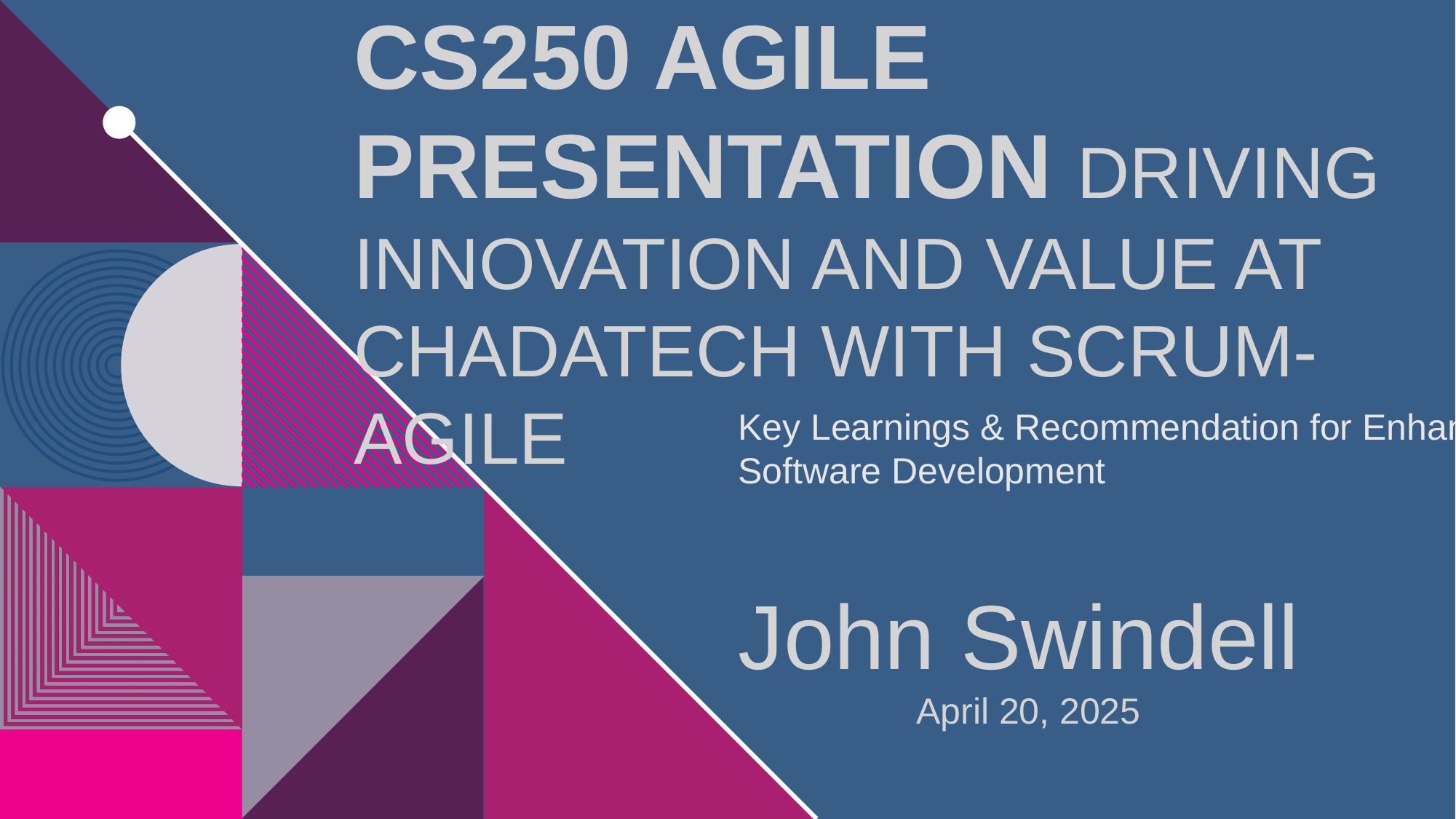

# CS250 Agile Presentation Driving Innovation and Value at ChadaTech with Scrum-Agile
Key Learnings & Recommendation for Enhanced Software Development

John Swindell			       April 20, 2025